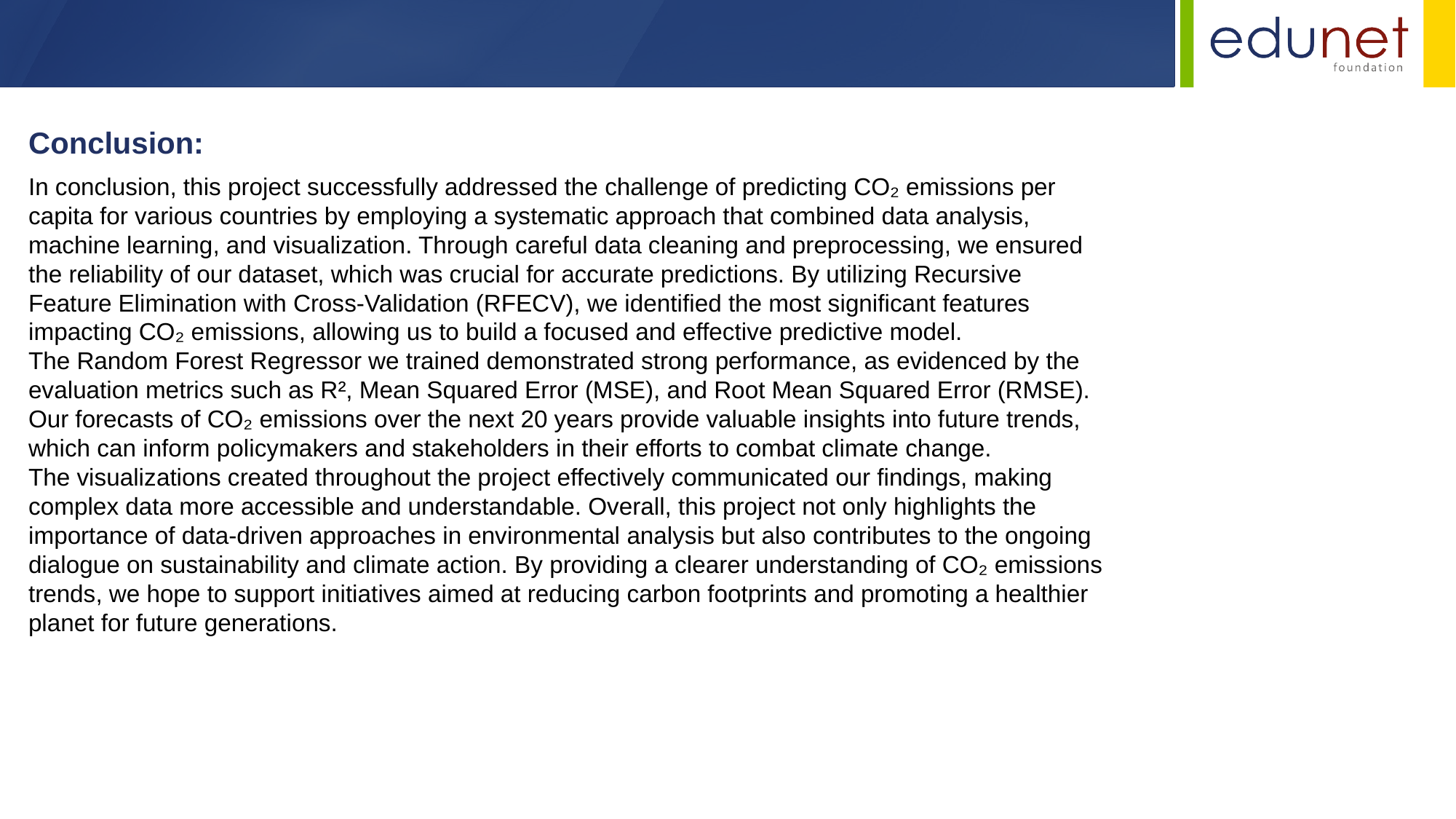

Conclusion:
In conclusion, this project successfully addressed the challenge of predicting CO₂ emissions per capita for various countries by employing a systematic approach that combined data analysis, machine learning, and visualization. Through careful data cleaning and preprocessing, we ensured the reliability of our dataset, which was crucial for accurate predictions. By utilizing Recursive Feature Elimination with Cross-Validation (RFECV), we identified the most significant features impacting CO₂ emissions, allowing us to build a focused and effective predictive model.
The Random Forest Regressor we trained demonstrated strong performance, as evidenced by the evaluation metrics such as R², Mean Squared Error (MSE), and Root Mean Squared Error (RMSE). Our forecasts of CO₂ emissions over the next 20 years provide valuable insights into future trends, which can inform policymakers and stakeholders in their efforts to combat climate change.
The visualizations created throughout the project effectively communicated our findings, making complex data more accessible and understandable. Overall, this project not only highlights the importance of data-driven approaches in environmental analysis but also contributes to the ongoing dialogue on sustainability and climate action. By providing a clearer understanding of CO₂ emissions trends, we hope to support initiatives aimed at reducing carbon footprints and promoting a healthier planet for future generations.